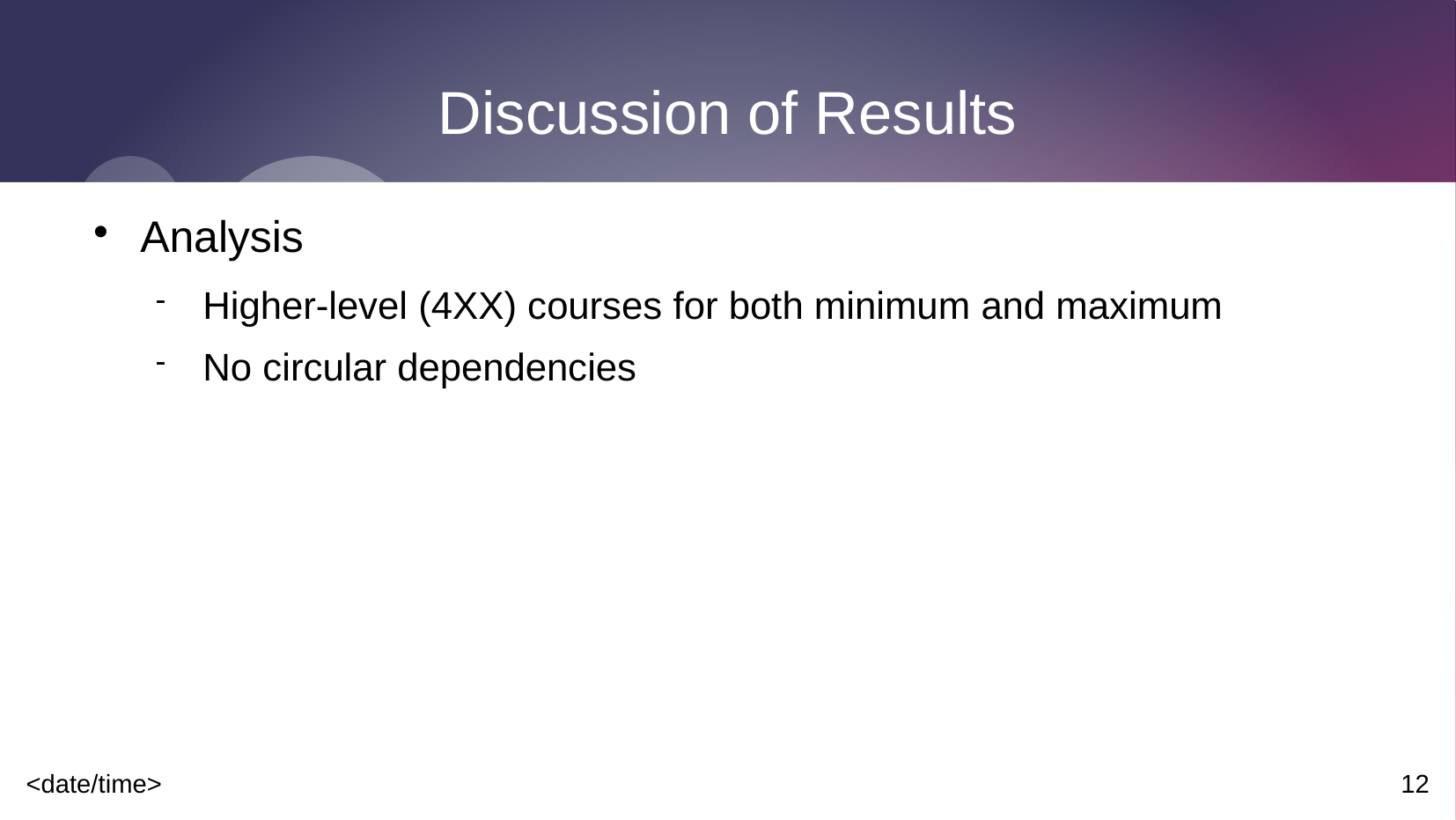

# Discussion of Results
Analysis
Higher-level (4XX) courses for both minimum and maximum
No circular dependencies